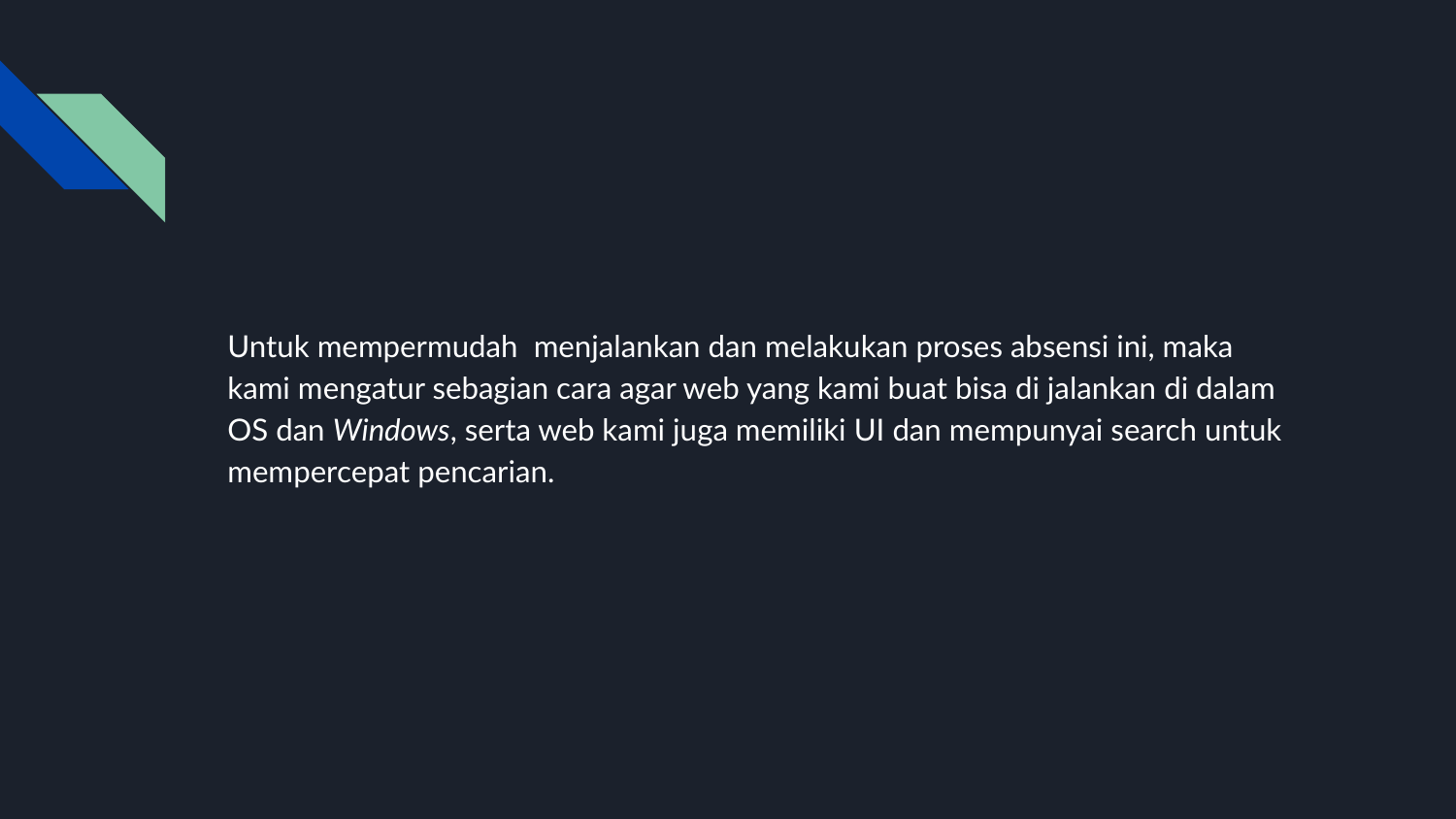

Untuk mempermudah  menjalankan dan melakukan proses absensi ini, maka kami mengatur sebagian cara agar web yang kami buat bisa di jalankan di dalam OS dan Windows, serta web kami juga memiliki UI dan mempunyai search untuk mempercepat pencarian.